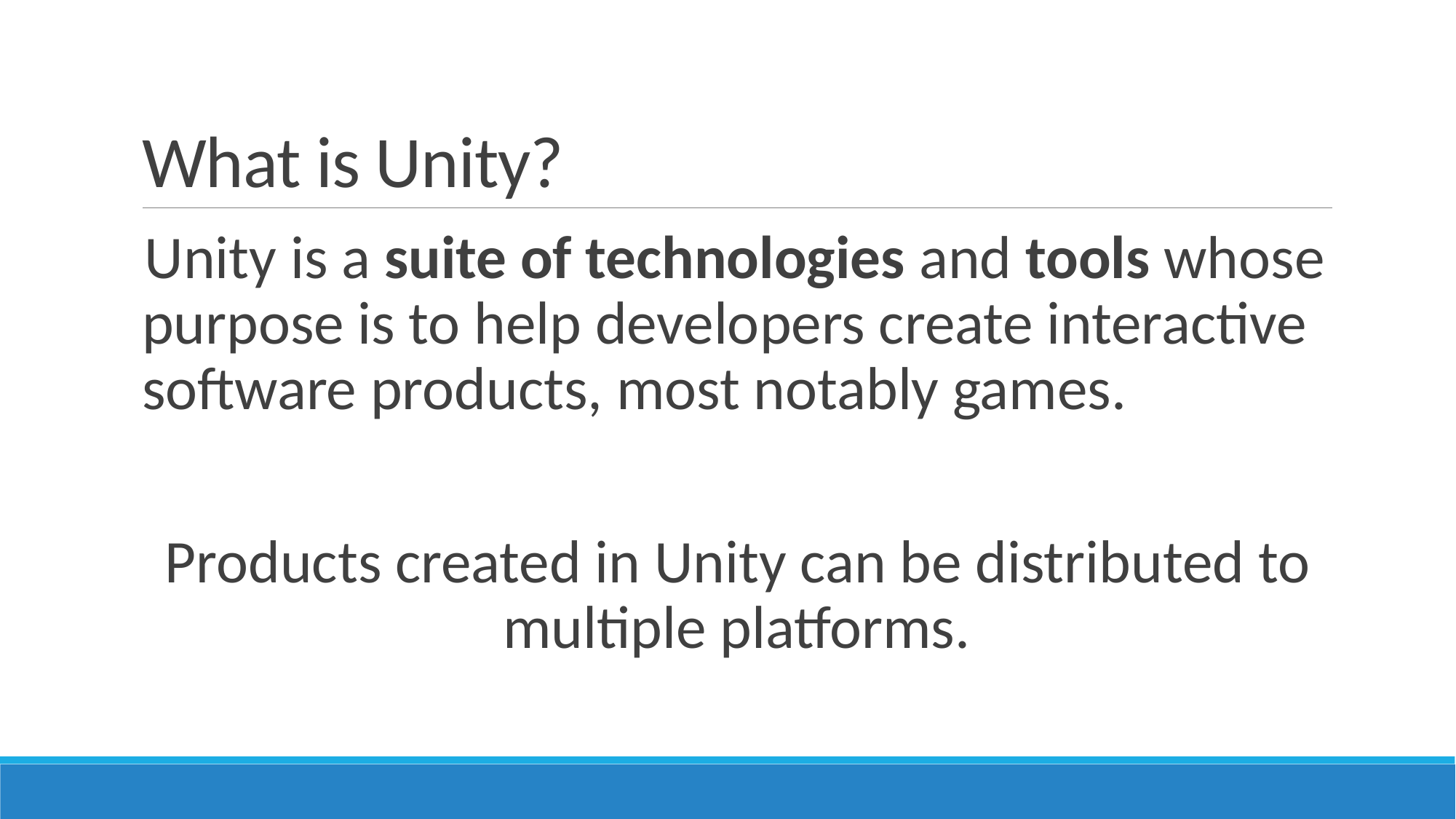

# What is Unity?
Unity is a suite of technologies and tools whose purpose is to help developers create interactive software products, most notably games.

Products created in Unity can be distributed to multiple platforms.